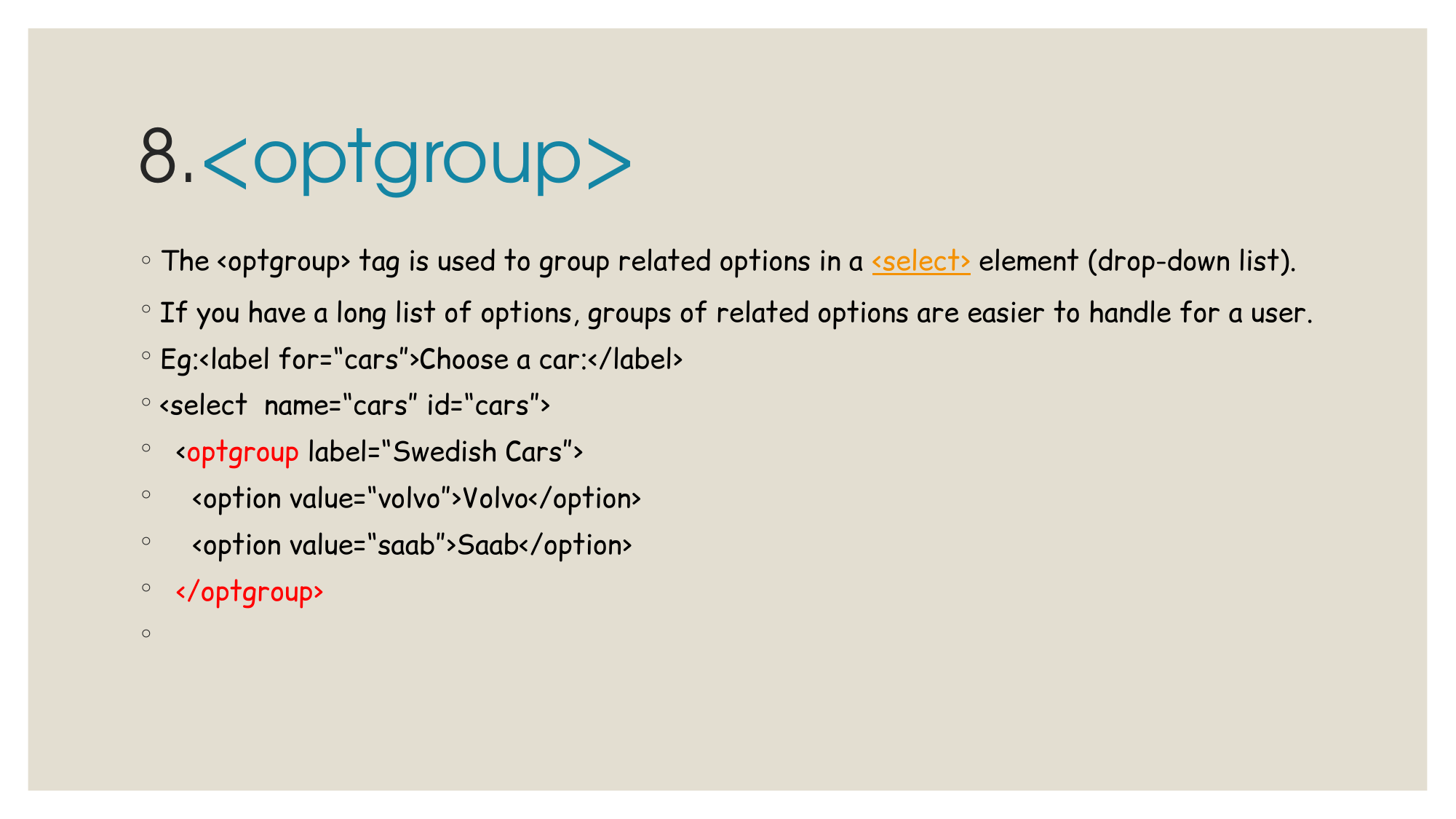

# 8.<optgroup>

The <optgroup> tag is used to group related options in a <select> element (drop-down list).
If you have a long list of options, groups of related options are easier to handle for a user.
Eg:<label for=“cars”>Choose a car:</label>
<select  name=“cars” id=“cars”>
  <optgroup label=“Swedish Cars”>
    <option value=“volvo”>Volvo</option>
    <option value=“saab”>Saab</option>
  </optgroup>